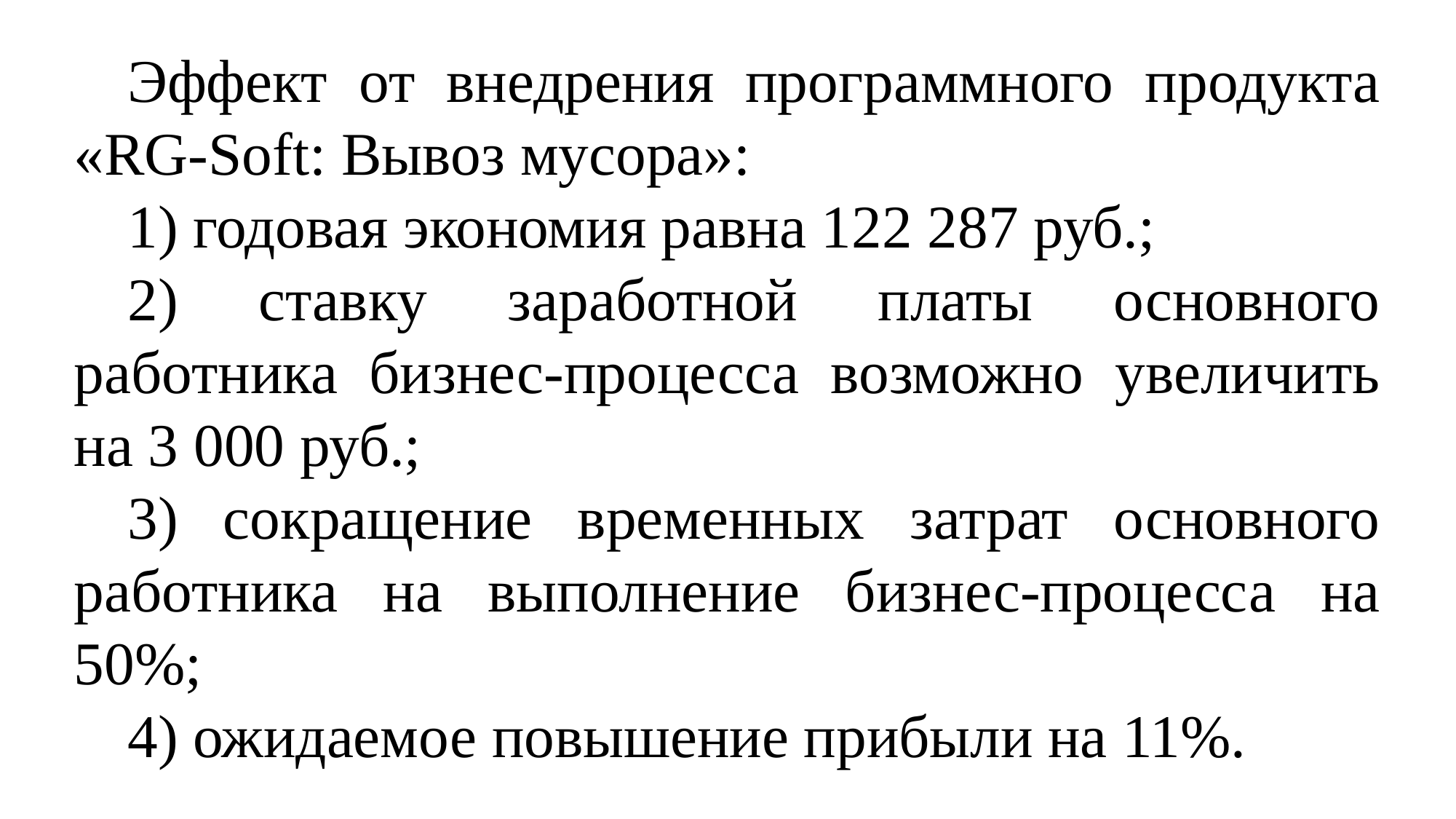

Эффект от внедрения программного продукта «RG-Soft: Вывоз мусора»:
1) годовая экономия равна 122 287 руб.;
2) ставку заработной платы основного работника бизнес-процесса возможно увеличить на 3 000 руб.;
3) сокращение временных затрат основного работника на выполнение бизнес-процесса на 50%;
4) ожидаемое повышение прибыли на 11%.